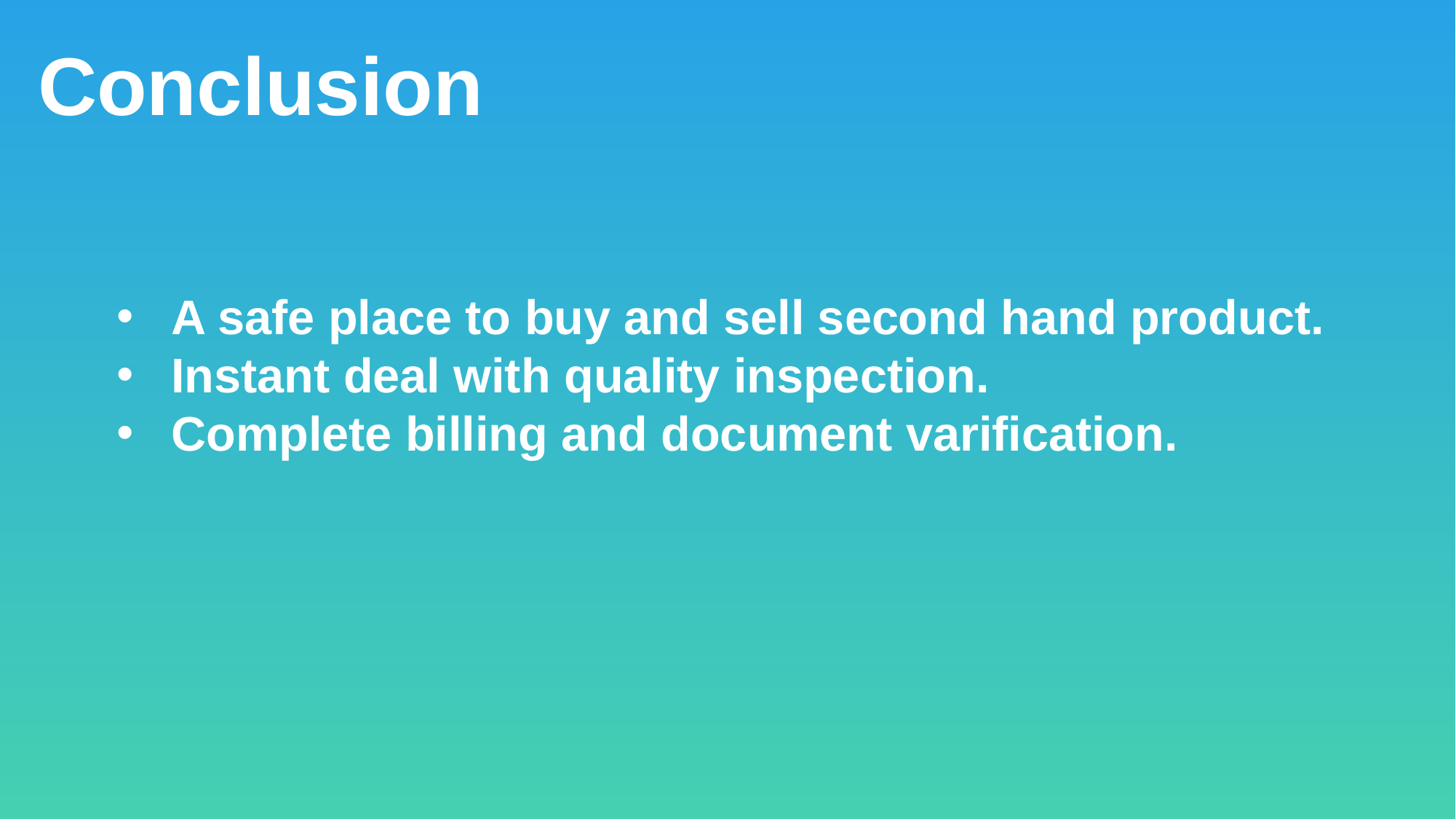

Conclusion
A safe place to buy and sell second hand product.
Instant deal with quality inspection.
Complete billing and document varification.